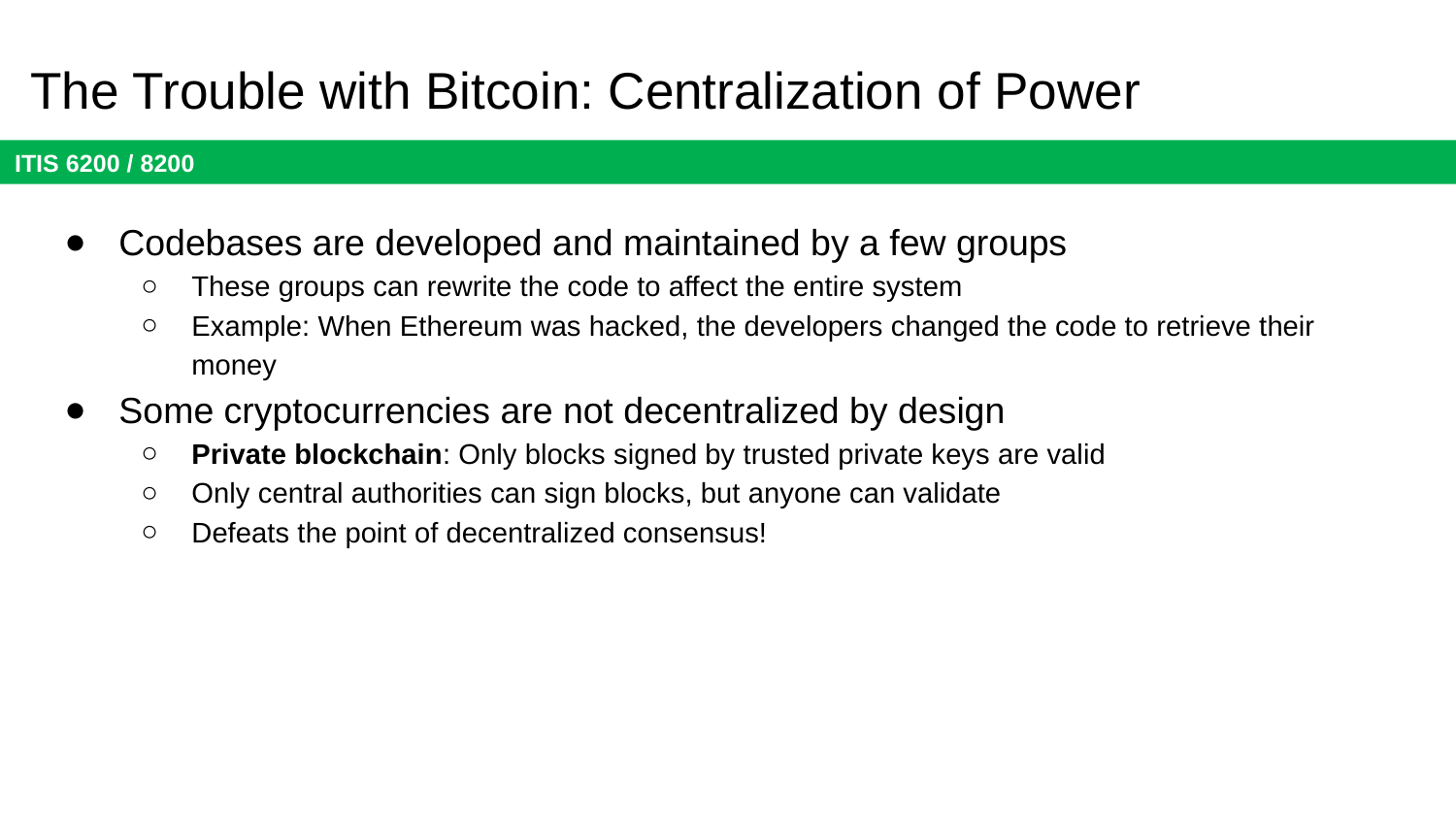

# The Trouble with Bitcoin: Centralization of Power
Codebases are developed and maintained by a few groups
These groups can rewrite the code to affect the entire system
Example: When Ethereum was hacked, the developers changed the code to retrieve their money
Some cryptocurrencies are not decentralized by design
Private blockchain: Only blocks signed by trusted private keys are valid
Only central authorities can sign blocks, but anyone can validate
Defeats the point of decentralized consensus!